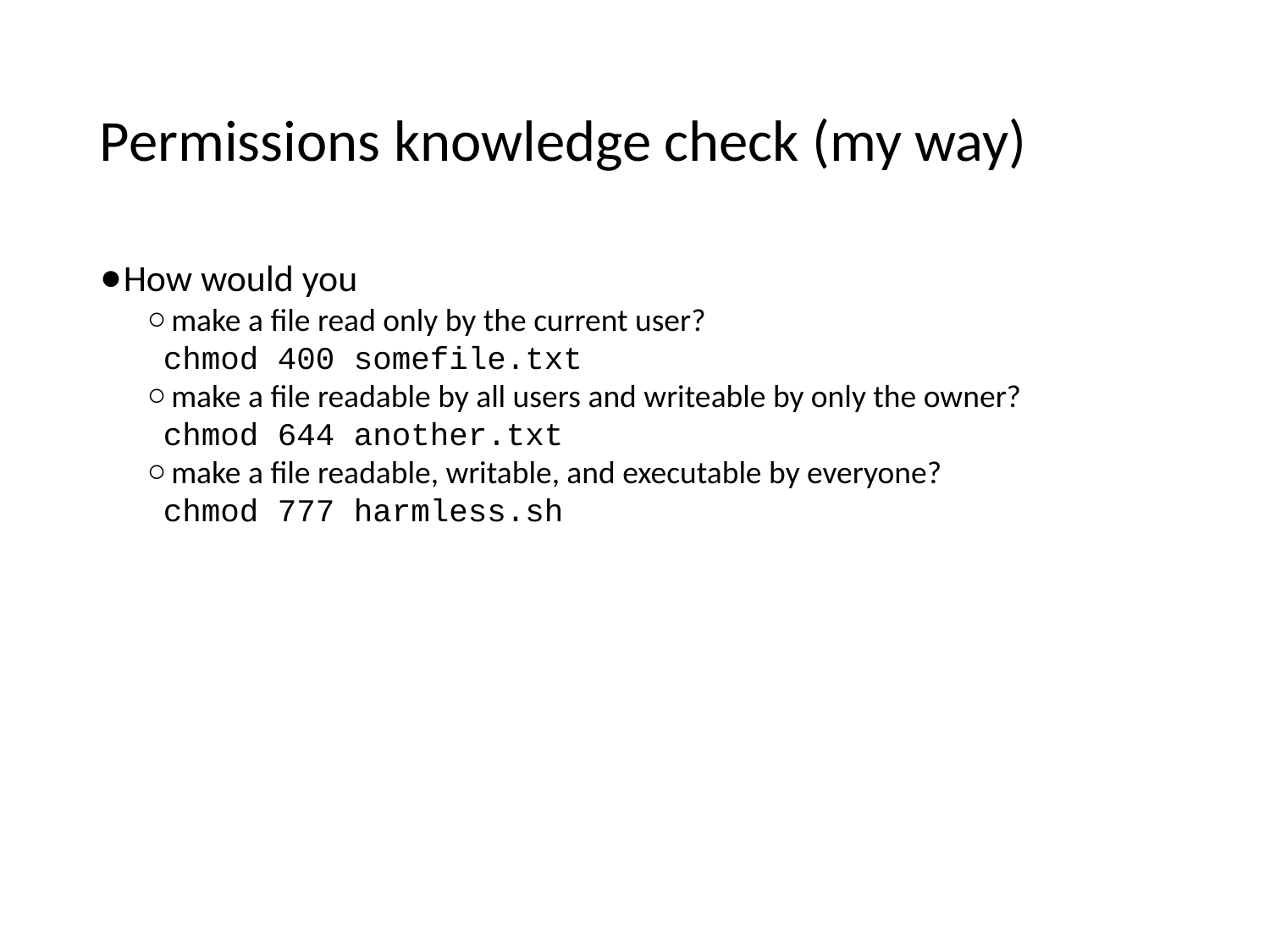

Permissions knowledge check (my way)
How would you
make a file read only by the current user?
chmod 400 somefile.txt
make a file readable by all users and writeable by only the owner?
chmod 644 another.txt
make a file readable, writable, and executable by everyone?
chmod 777 harmless.sh